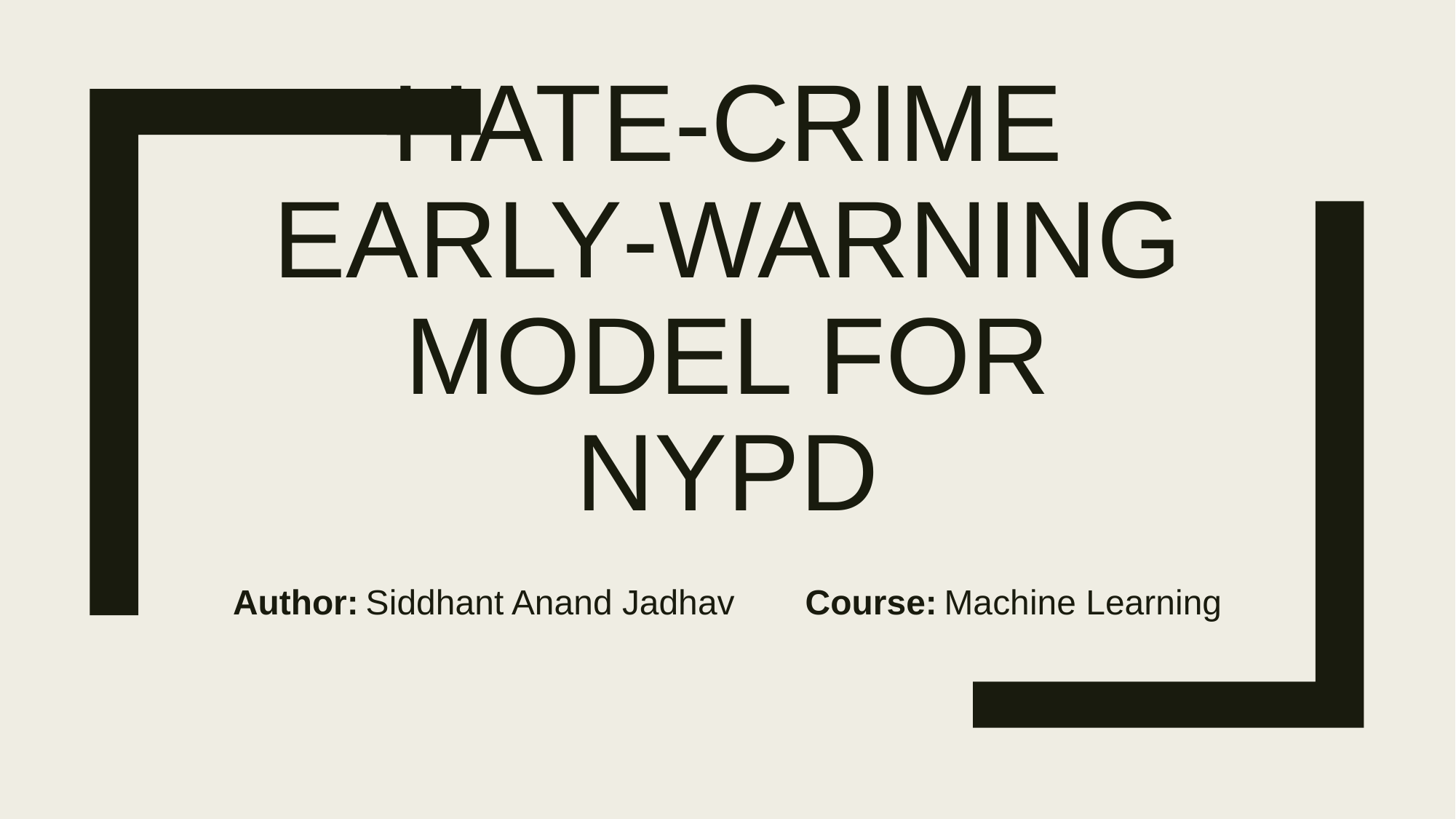

# Hate‑Crime Early‑Warning Model for NYPD
Author: Siddhant Anand Jadhav  Course: Machine Learning